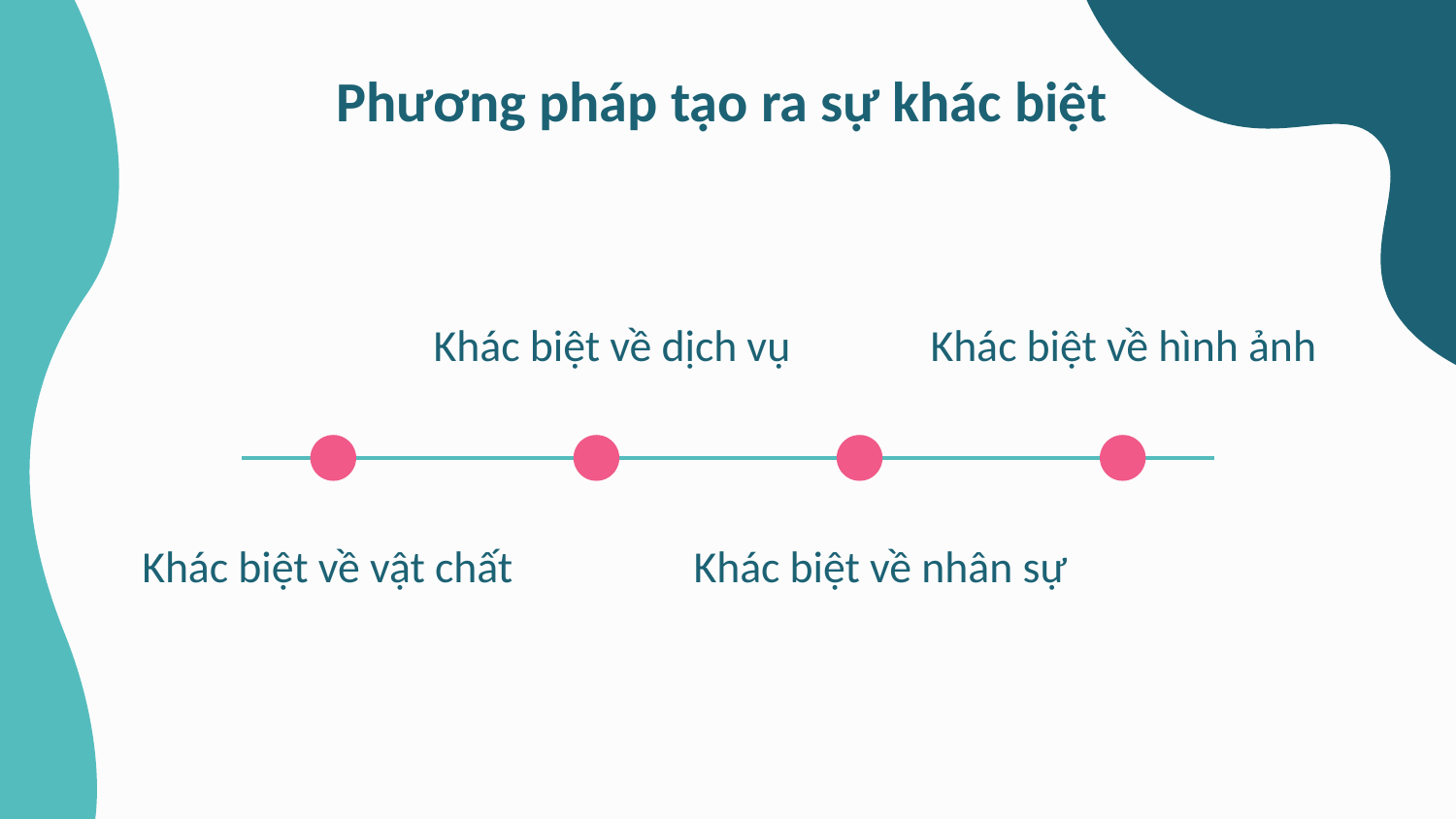

# Phương pháp tạo ra sự khác biệt
Khác biệt về dịch vụ

Khác biệt về hình ảnh

Khác biệt về vật chất

Khác biệt về nhân sự